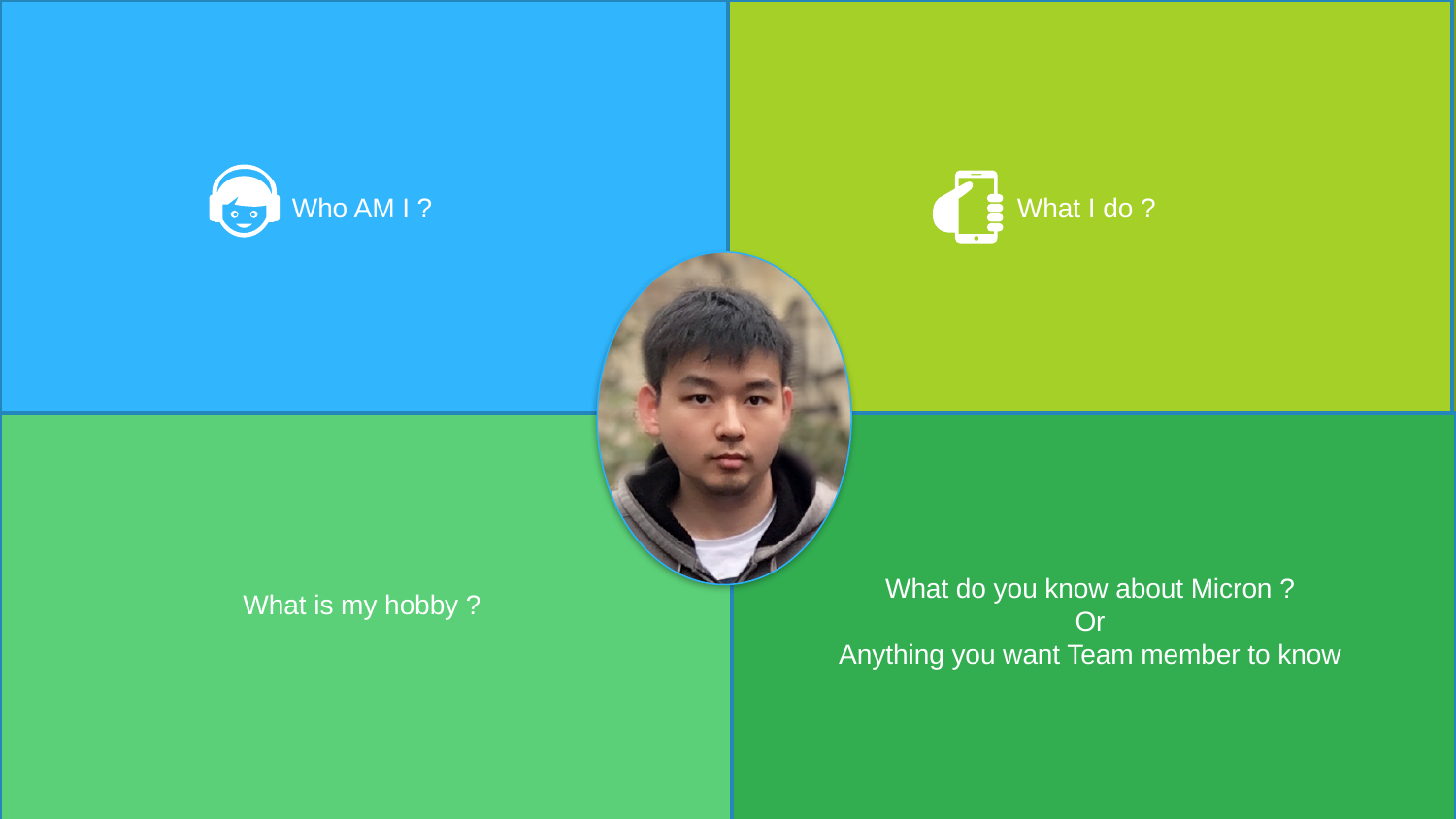

Micron Confidential
2
Who AM I ?
What I do ?

What is my hobby ?

What do you know about Micron ?
Or
Anything you want Team member to know